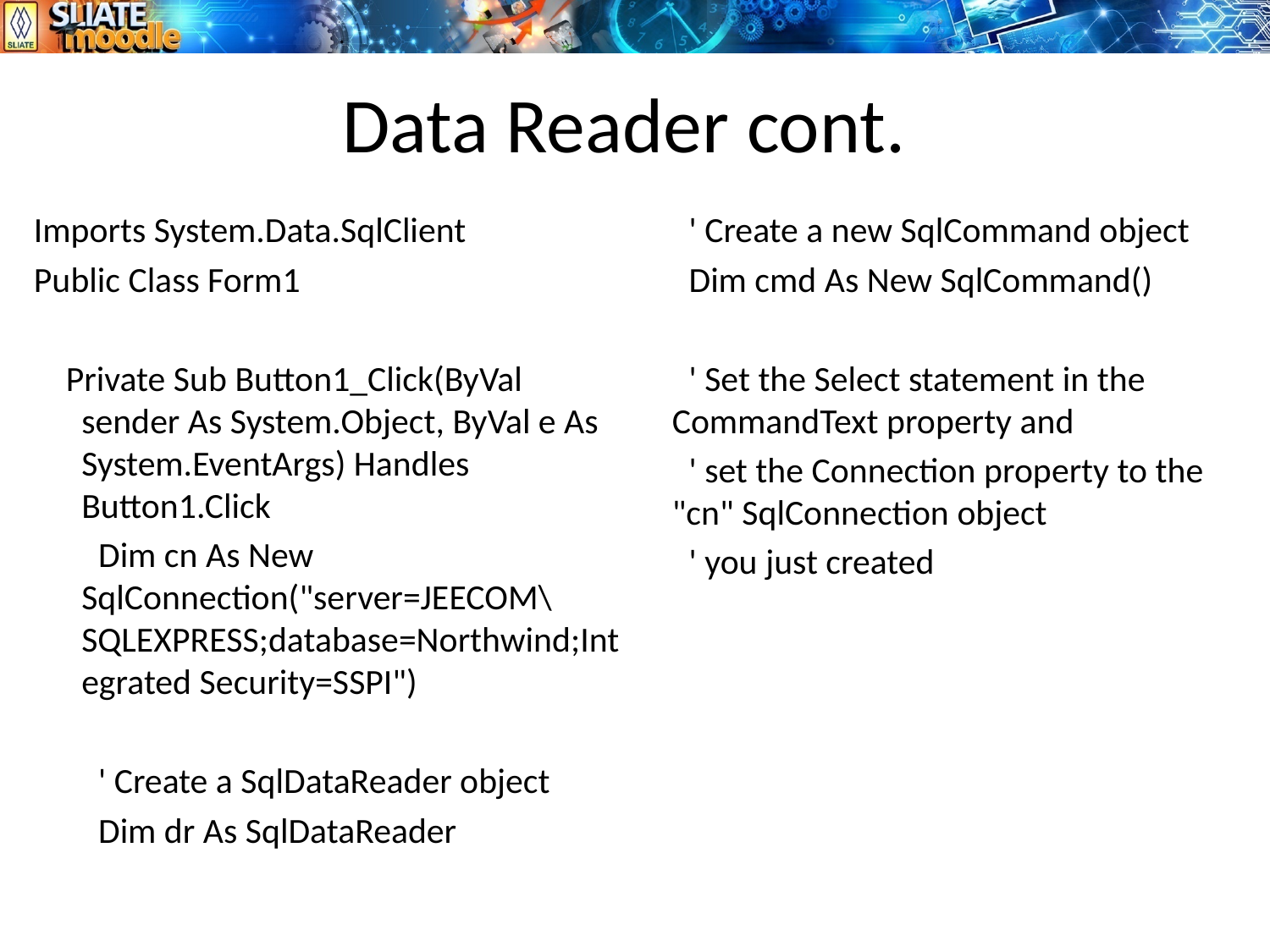

# Data Reader cont.
Imports System.Data.SqlClient
Public Class Form1

    Private Sub Button1_Click(ByVal sender As System.Object, ByVal e As System.EventArgs) Handles Button1.Click
        Dim cn As New SqlConnection("server=JEECOM\SQLEXPRESS;database=Northwind;Integrated Security=SSPI")

        ' Create a SqlDataReader object
        Dim dr As SqlDataReader

        ' Create a new SqlCommand object
        Dim cmd As New SqlCommand()

        ' Set the Select statement in the CommandText property and
        ' set the Connection property to the "cn" SqlConnection object
        ' you just created